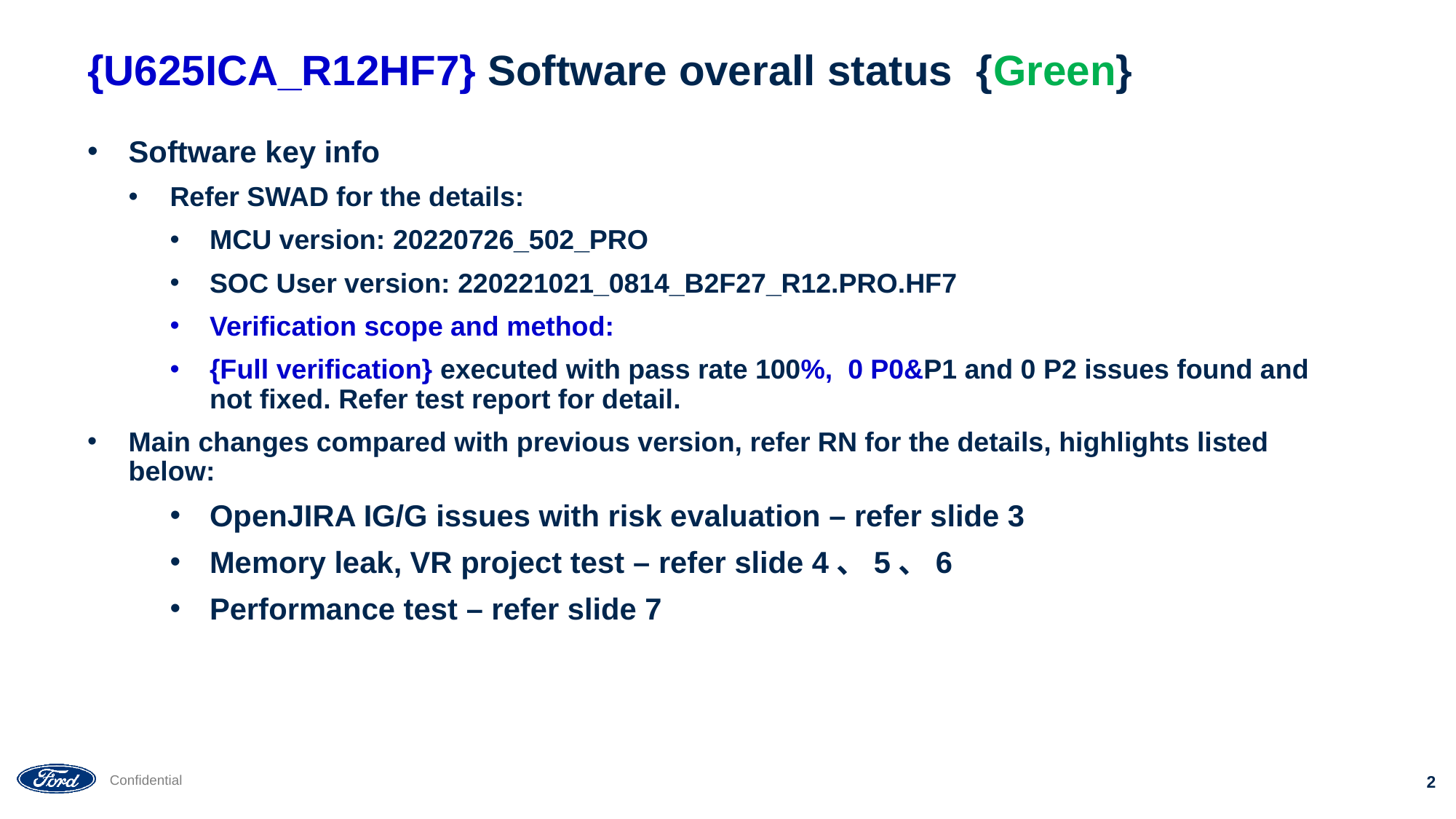

# {U625ICA_R12HF7} Software overall status  {Green}
Software key info
Refer SWAD for the details:
MCU version: 20220726_502_PRO
SOC User version: 220221021_0814_B2F27_R12.PRO.HF7
Verification scope and method:
{Full verification} executed with pass rate 100%,  0 P0&P1 and 0 P2 issues found and not fixed. Refer test report for detail.
Main changes compared with previous version, refer RN for the details, highlights listed below:
OpenJIRA IG/G issues with risk evaluation – refer slide 3
Memory leak, VR project test – refer slide 4、5、6
Performance test – refer slide 7